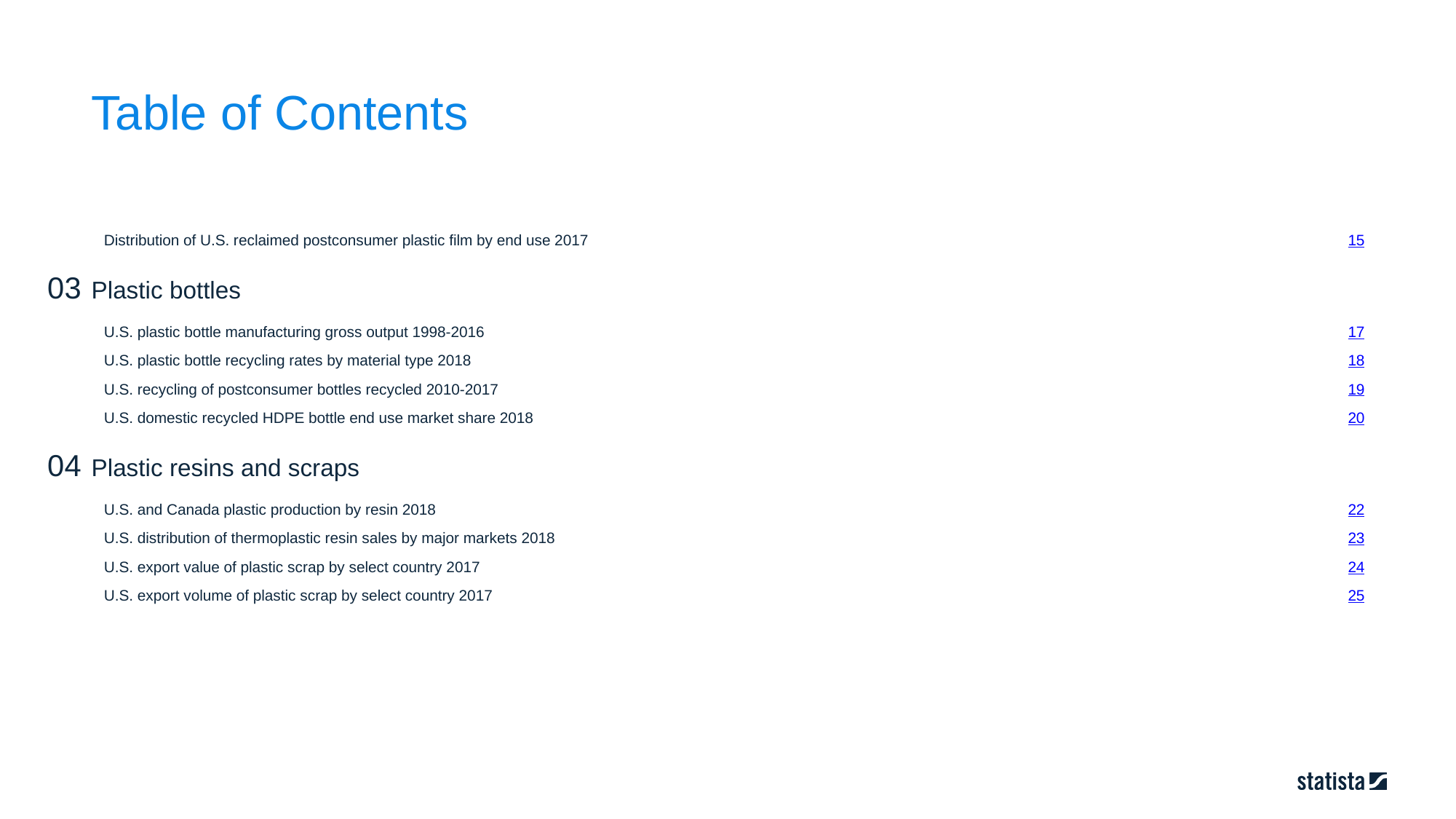

Table of Contents
15
Distribution of U.S. reclaimed postconsumer plastic film by end use 2017
03
Plastic bottles
17
U.S. plastic bottle manufacturing gross output 1998-2016
18
U.S. plastic bottle recycling rates by material type 2018
19
U.S. recycling of postconsumer bottles recycled 2010-2017
20
U.S. domestic recycled HDPE bottle end use market share 2018
04
Plastic resins and scraps
22
U.S. and Canada plastic production by resin 2018
23
U.S. distribution of thermoplastic resin sales by major markets 2018
24
U.S. export value of plastic scrap by select country 2017
25
U.S. export volume of plastic scrap by select country 2017